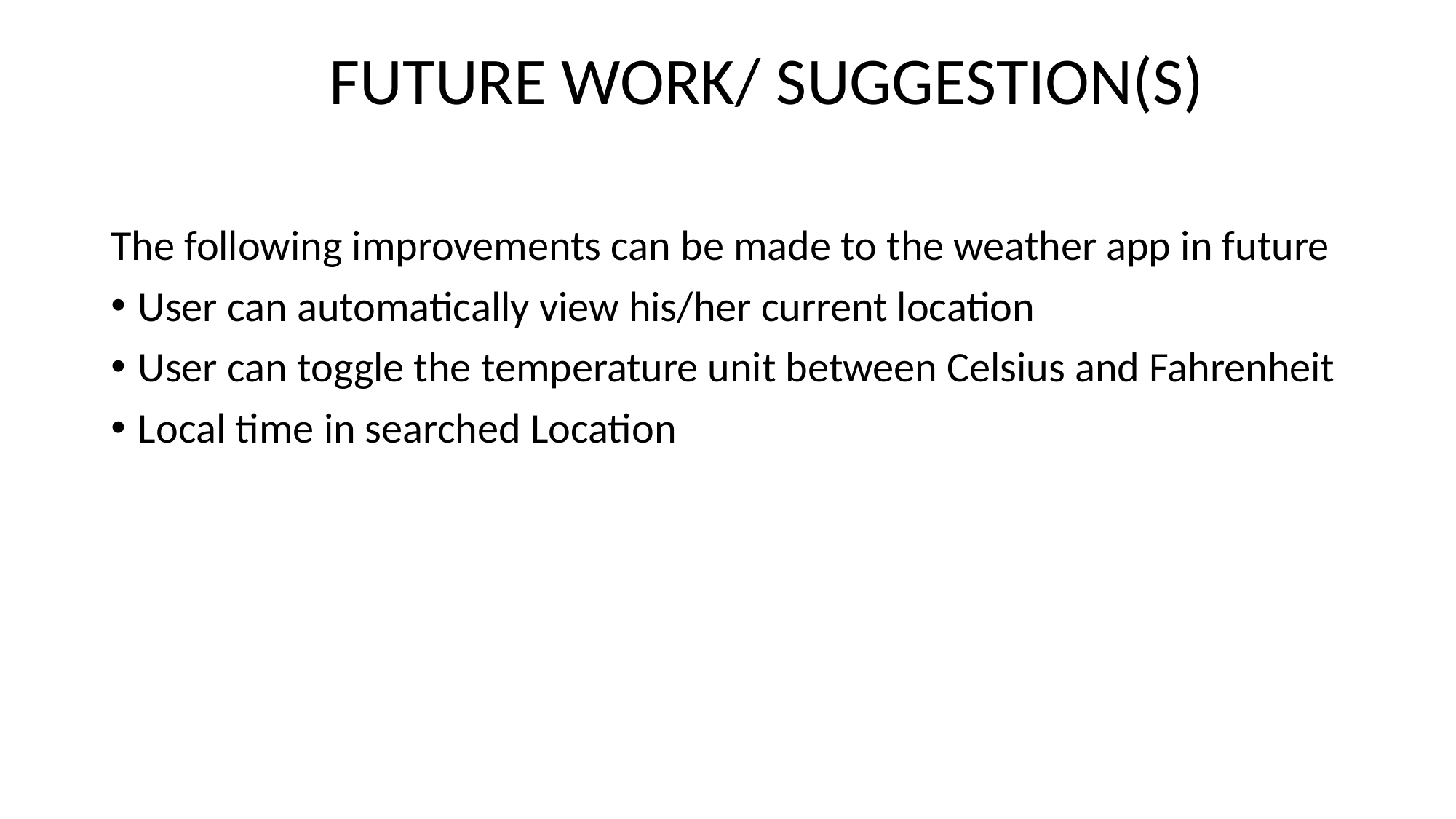

# FUTURE WORK/ SUGGESTION(S)
The following improvements can be made to the weather app in future
User can automatically view his/her current location
User can toggle the temperature unit between Celsius and Fahrenheit
Local time in searched Location